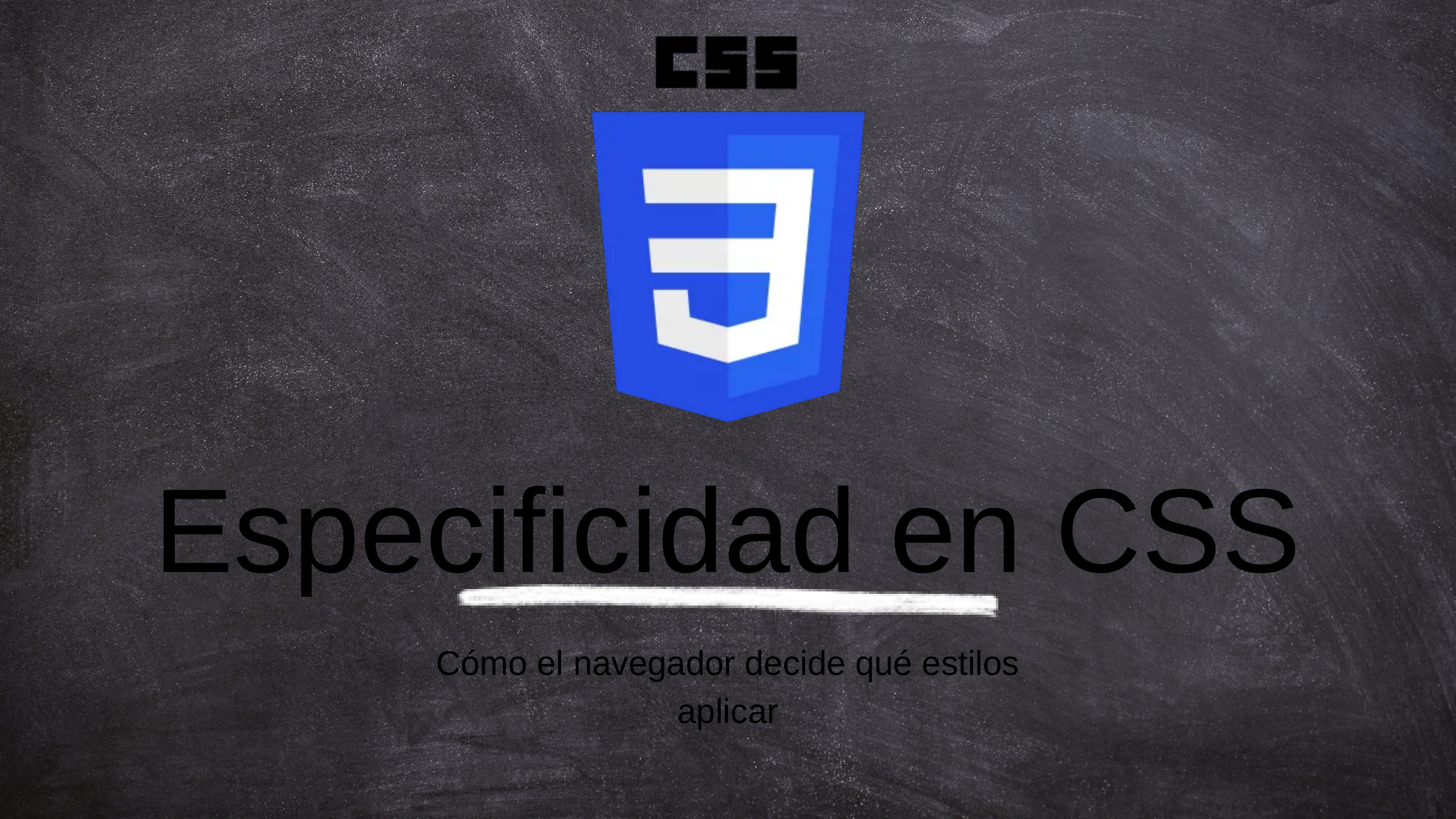

Especificidad en CSS

Cómo el navegador decide qué estilos aplicar